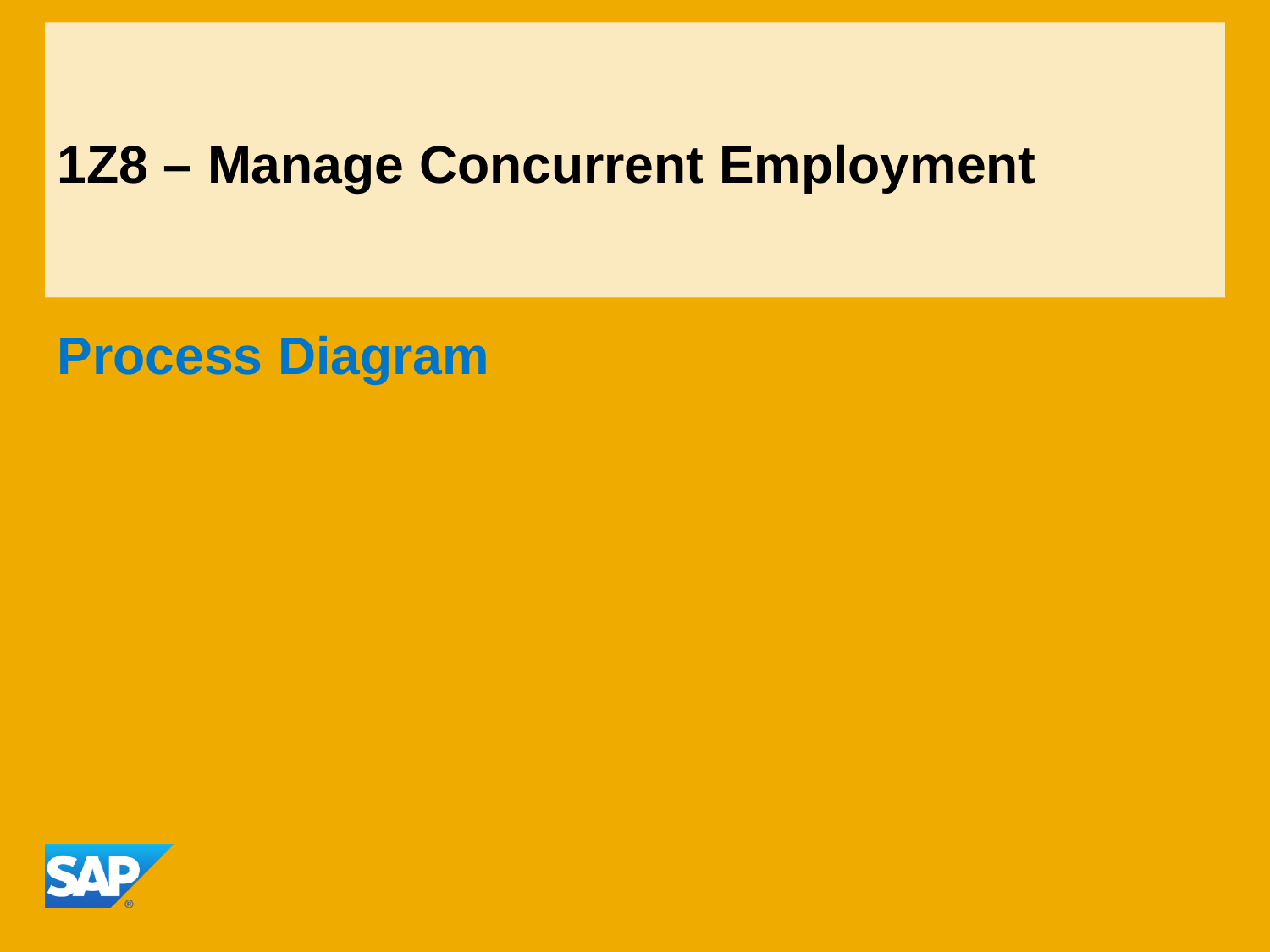

# 1Z8 – Manage Concurrent Employment
Process Diagram